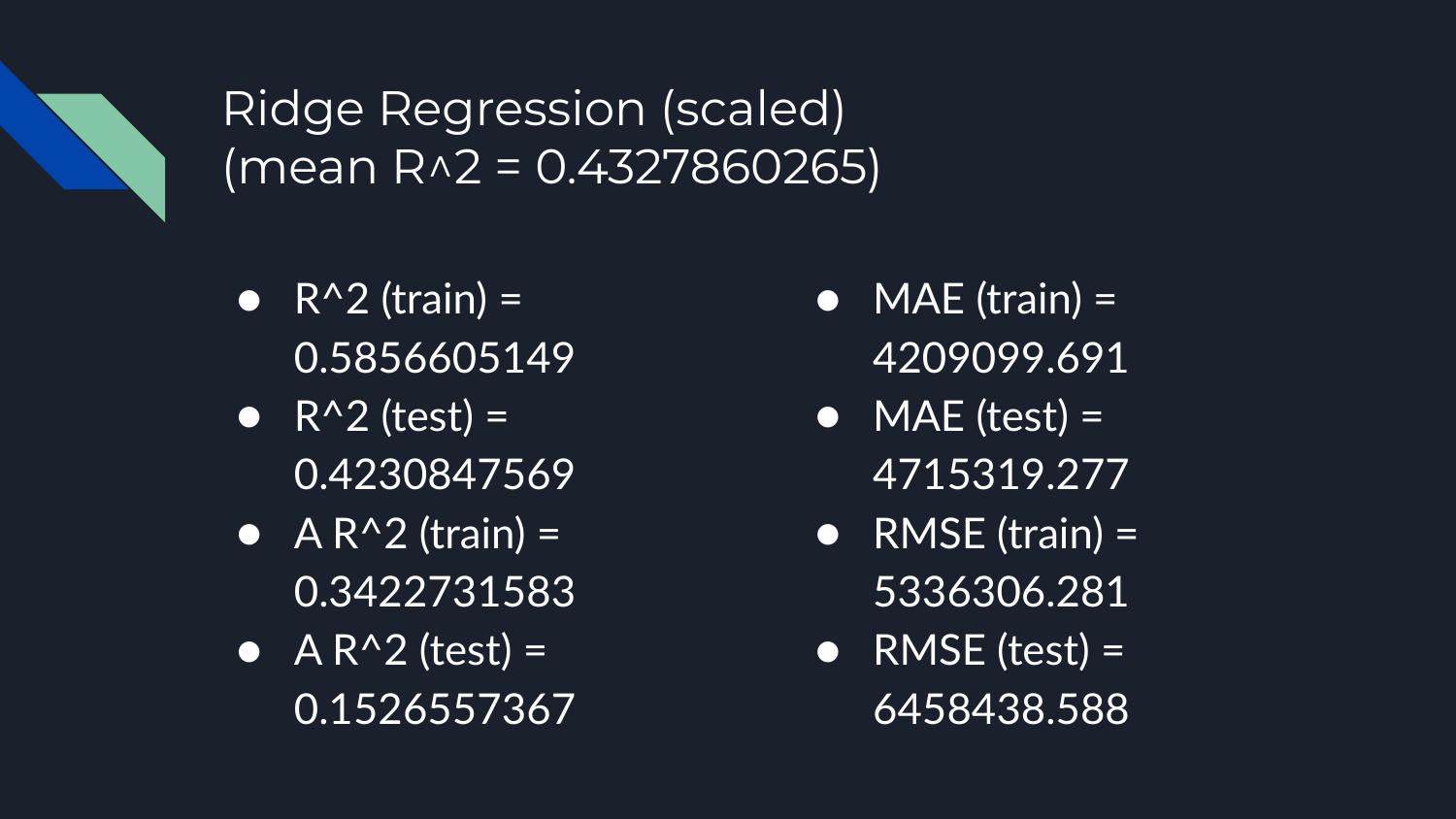

# Ridge Regression (scaled)
(mean R^2 = 0.4327860265)
R^2 (train) = 0.5856605149
R^2 (test) = 0.4230847569
A R^2 (train) = 0.3422731583
A R^2 (test) = 0.1526557367
MAE (train) = 4209099.691
MAE (test) = 4715319.277
RMSE (train) = 5336306.281
RMSE (test) = 6458438.588